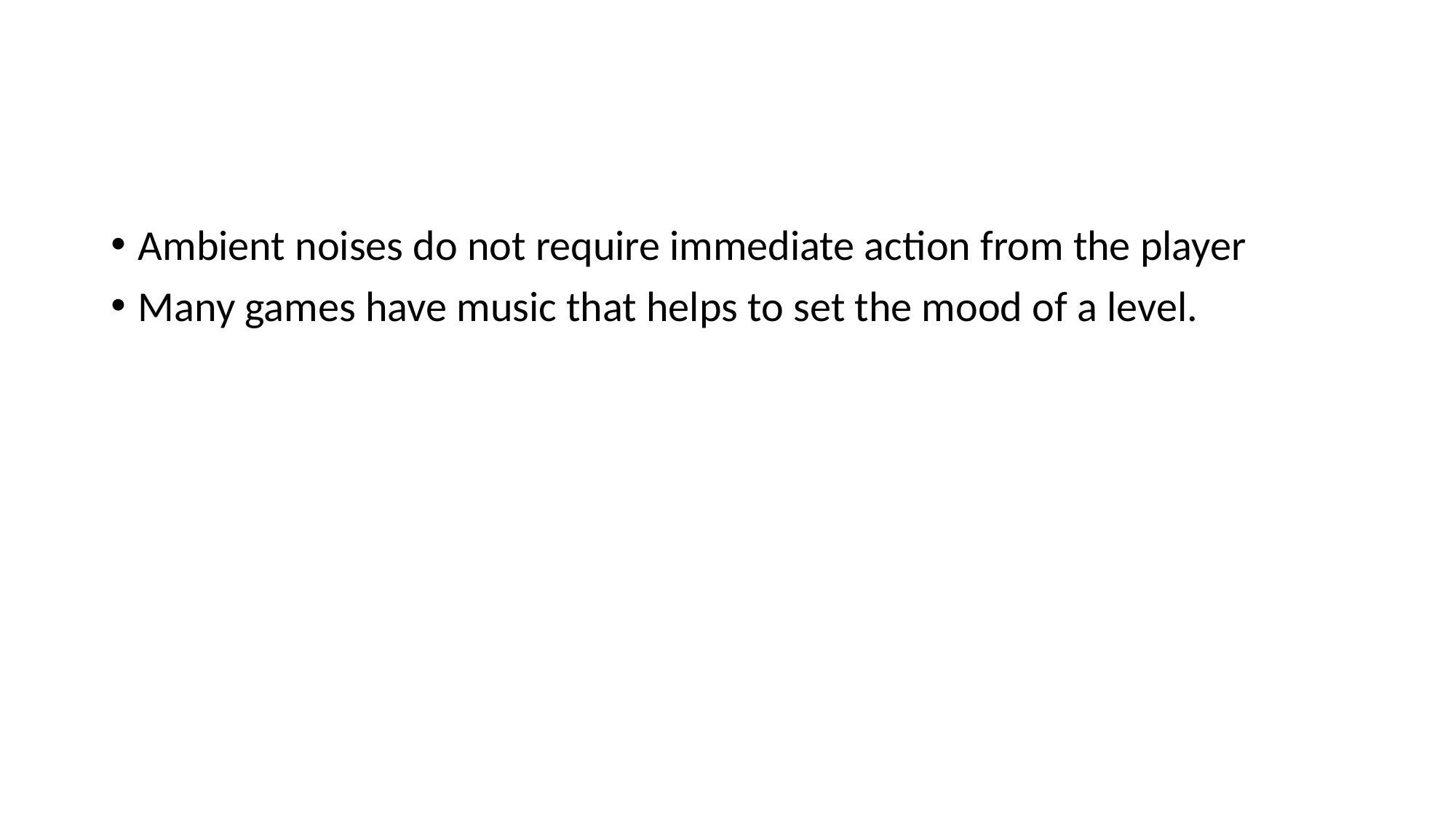

#
Ambient noises do not require immediate action from the player
Many games have music that helps to set the mood of a level.